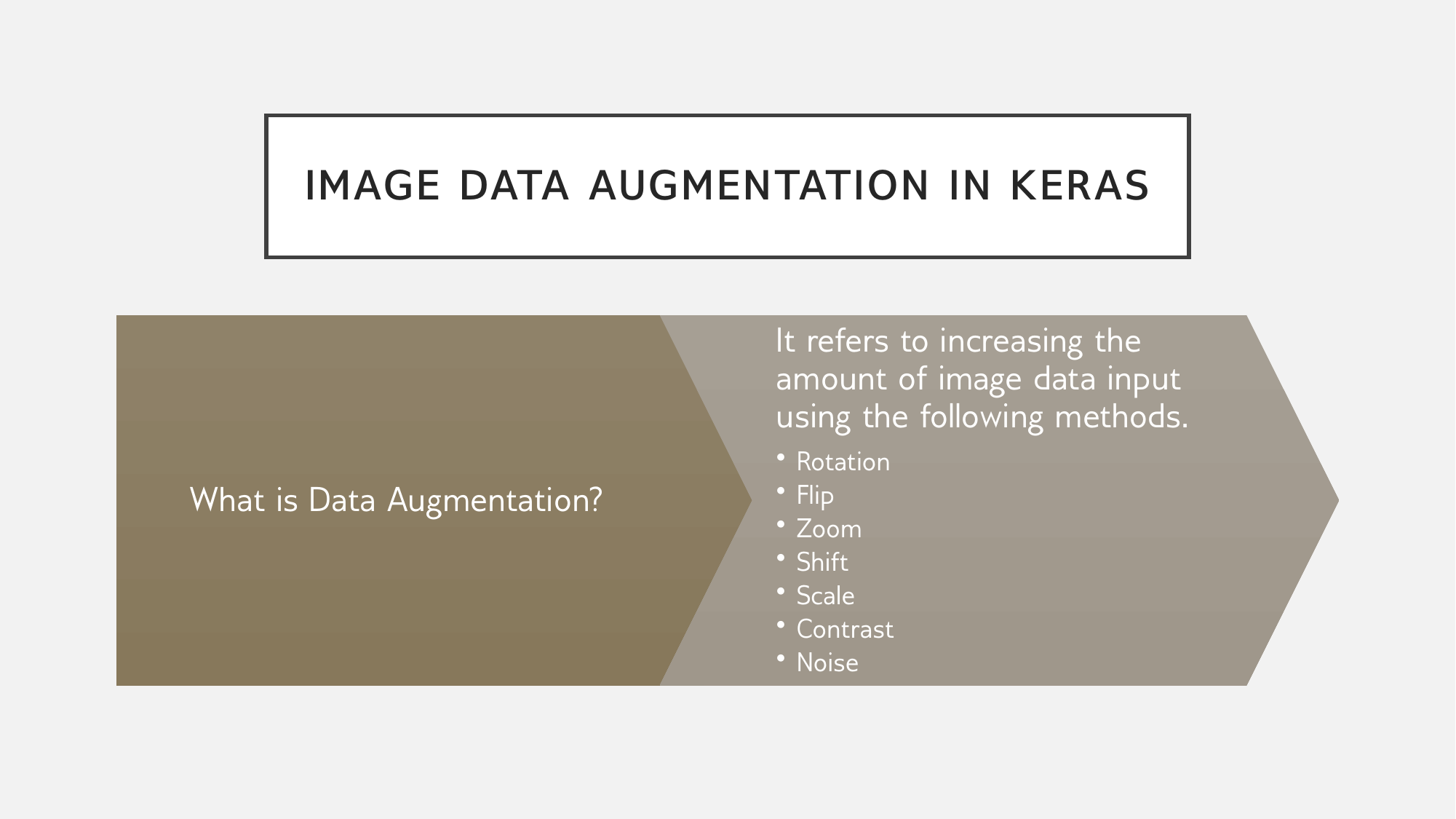

# Image Data Augmentation In Keras
What is Data Augmentation?
It refers to increasing the amount of image data input using the following methods.
Rotation
Flip
Zoom
Shift
Scale
Contrast
Noise